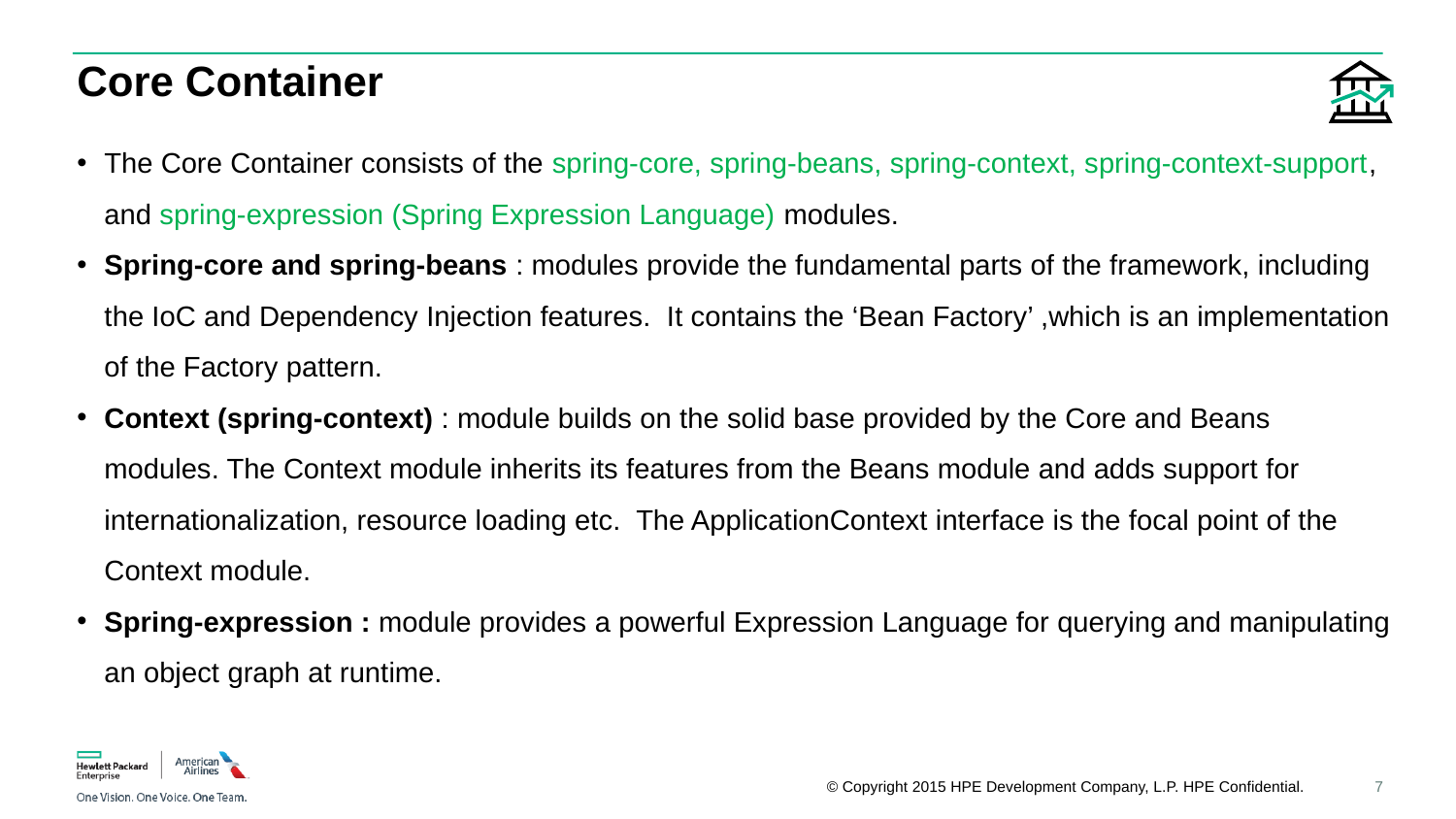

# Core Container
The Core Container consists of the spring-core, spring-beans, spring-context, spring-context-support, and spring-expression (Spring Expression Language) modules.
Spring-core and spring-beans : modules provide the fundamental parts of the framework, including the IoC and Dependency Injection features.  It contains the ‘Bean Factory’ ,which is an implementation of the Factory pattern.
Context (spring-context) : module builds on the solid base provided by the Core and Beans modules. The Context module inherits its features from the Beans module and adds support for internationalization, resource loading etc.  The ApplicationContext interface is the focal point of the Context module.
Spring-expression : module provides a powerful Expression Language for querying and manipulating an object graph at runtime.
7